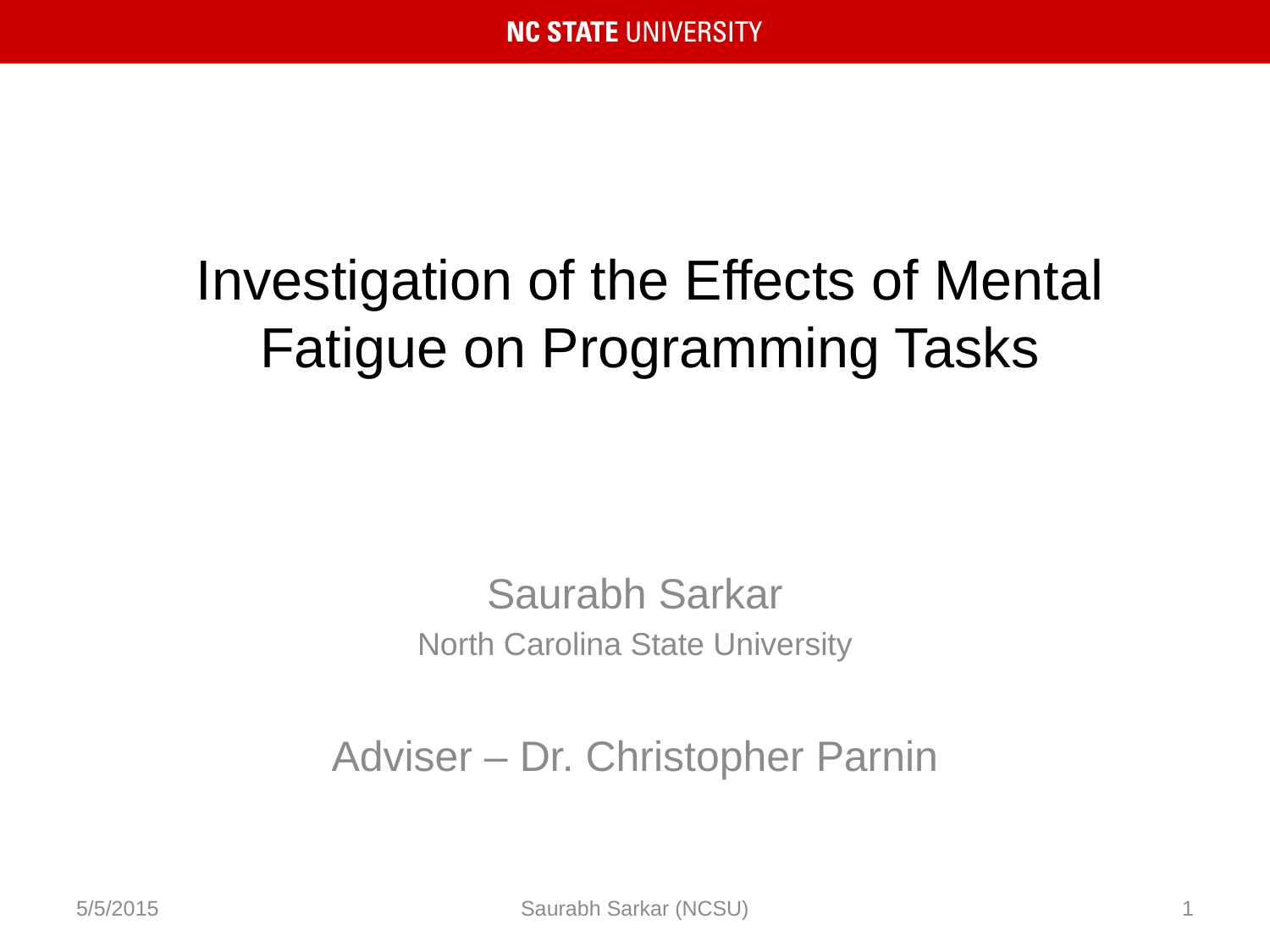

# Investigation of the Effects of Mental Fatigue on Programming Tasks
Saurabh Sarkar
North Carolina State University

Adviser – Dr. Christopher Parnin
5/5/2015
Saurabh Sarkar (NCSU)
1